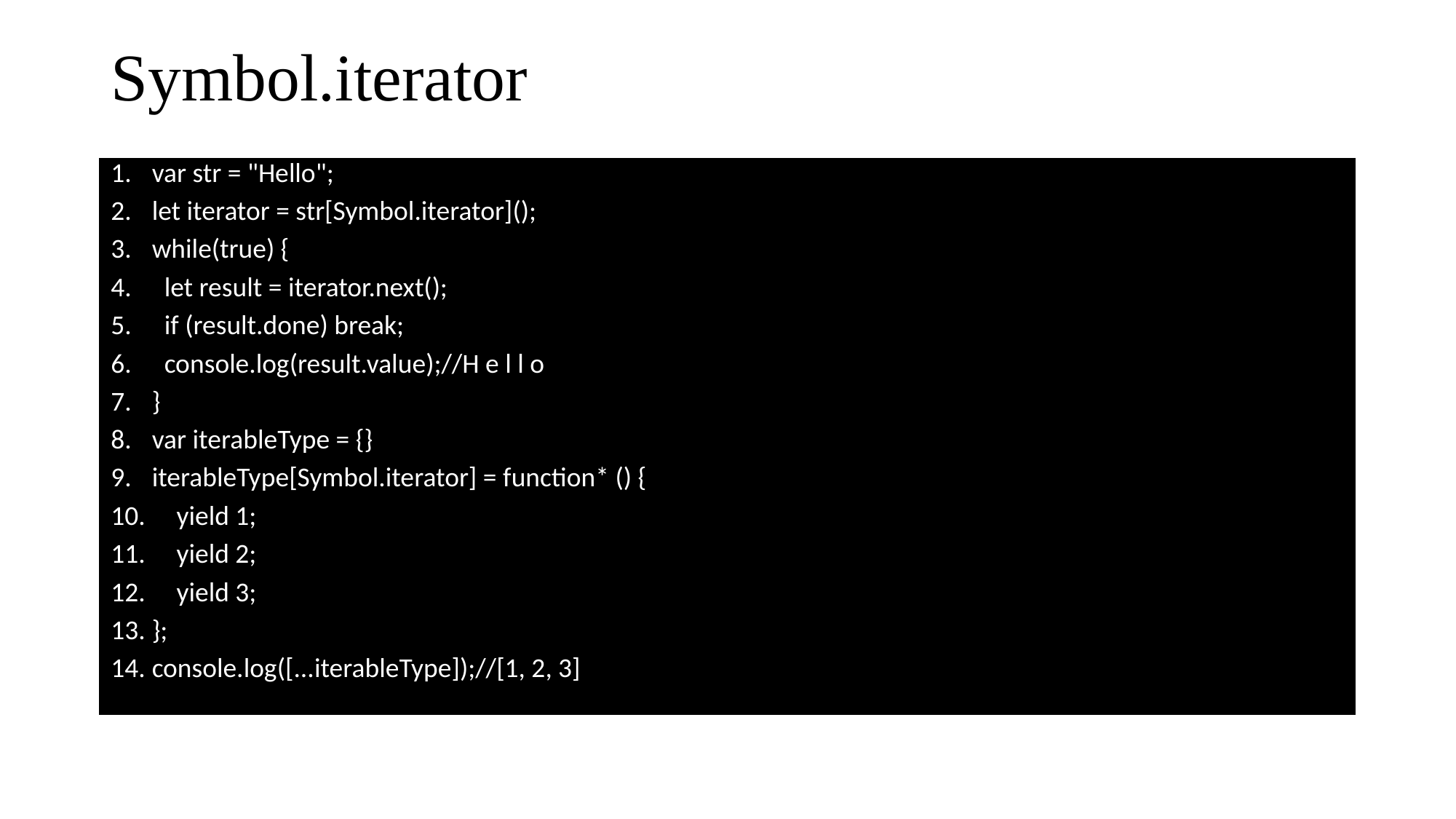

# Symbol.iterator
var str = "Hello";
let iterator = str[Symbol.iterator]();
while(true) {
  let result = iterator.next();
  if (result.done) break;
  console.log(result.value);//H e l l o
}
var iterableType = {}
iterableType[Symbol.iterator] = function* () {
    yield 1;
    yield 2;
    yield 3;
};
console.log([...iterableType]);//[1, 2, 3]